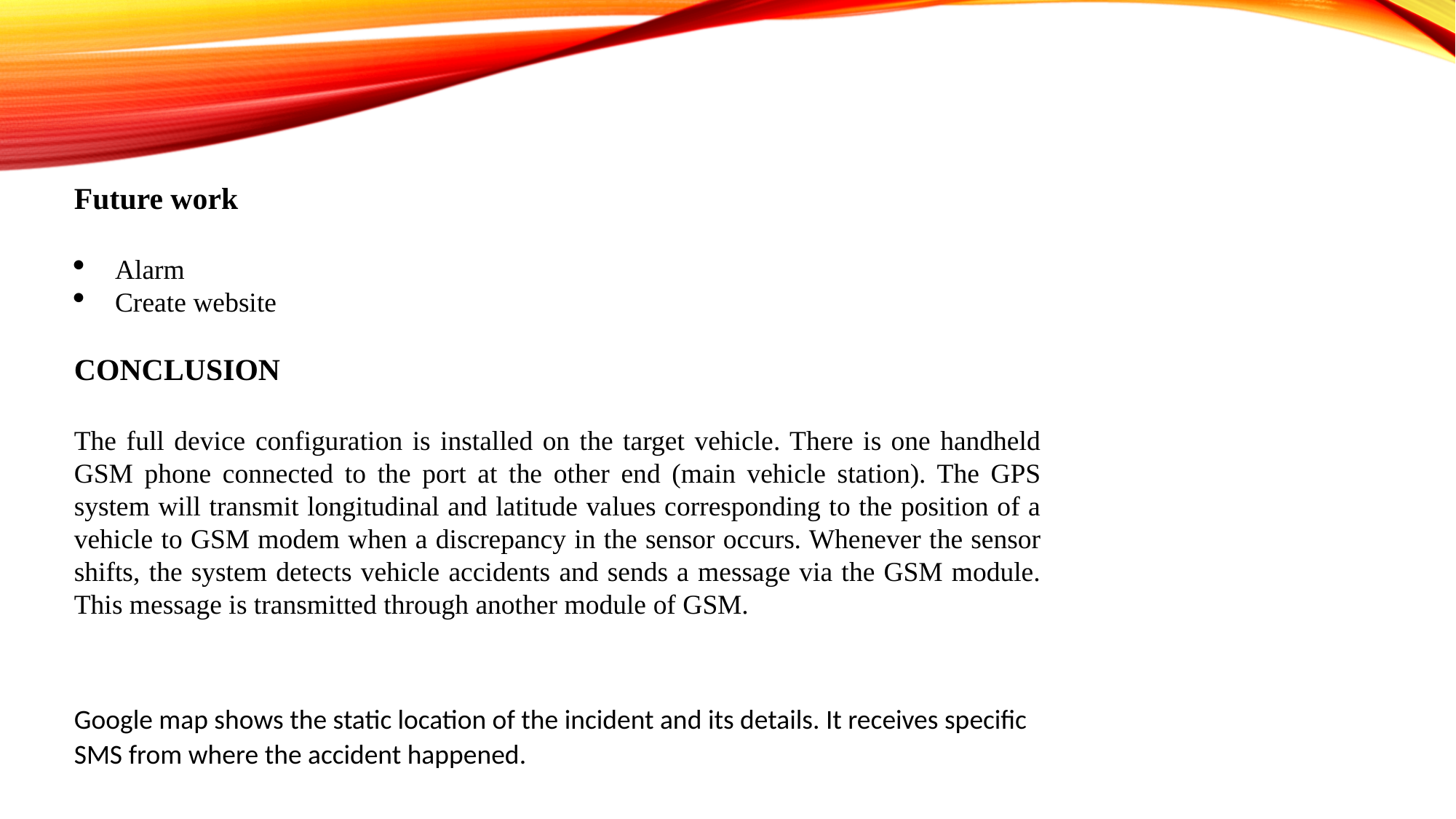

Future work

Alarm
Create website

CONCLUSION

The full device configuration is installed on the target vehicle. There is one handheld GSM phone connected to the port at the other end (main vehicle station). The GPS system will transmit longitudinal and latitude values corresponding to the position of a vehicle to GSM modem when a discrepancy in the sensor occurs. Whenever the sensor shifts, the system detects vehicle accidents and sends a message via the GSM module. This message is transmitted through another module of GSM.

Google map shows the static location of the incident and its details. It receives specific SMS from where the accident happened.